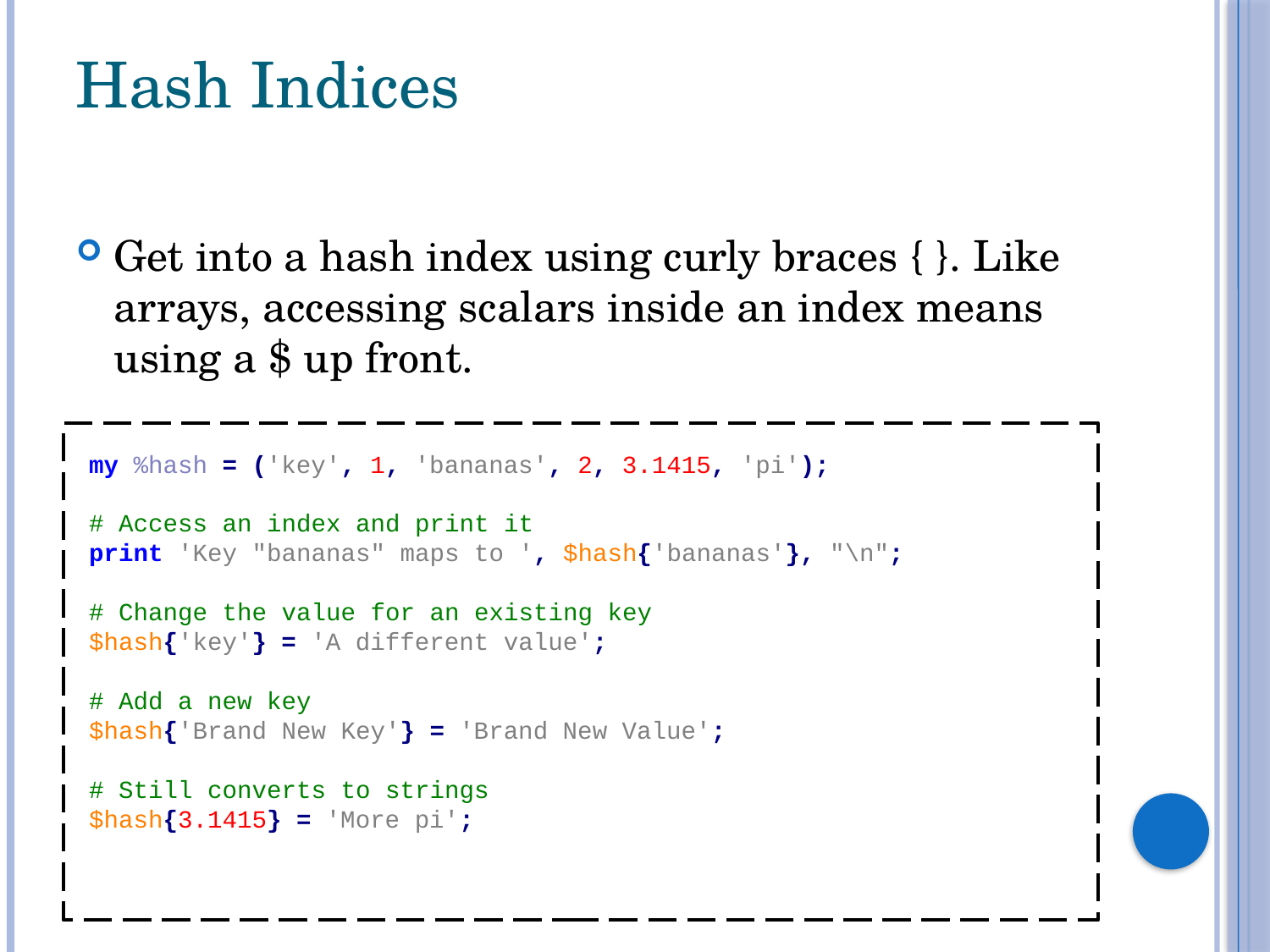

# Hash Indices
Get into a hash index using curly braces { }. Like arrays, accessing scalars inside an index means using a $ up front.
my %hash = ('key', 1, 'bananas', 2, 3.1415, 'pi');

# Access an index and print it
print 'Key "bananas" maps to ', $hash{'bananas'}, "\n";

# Change the value for an existing key
$hash{'key'} = 'A different value';

# Add a new key
$hash{'Brand New Key'} = 'Brand New Value';

# Still converts to strings
$hash{3.1415} = 'More pi';